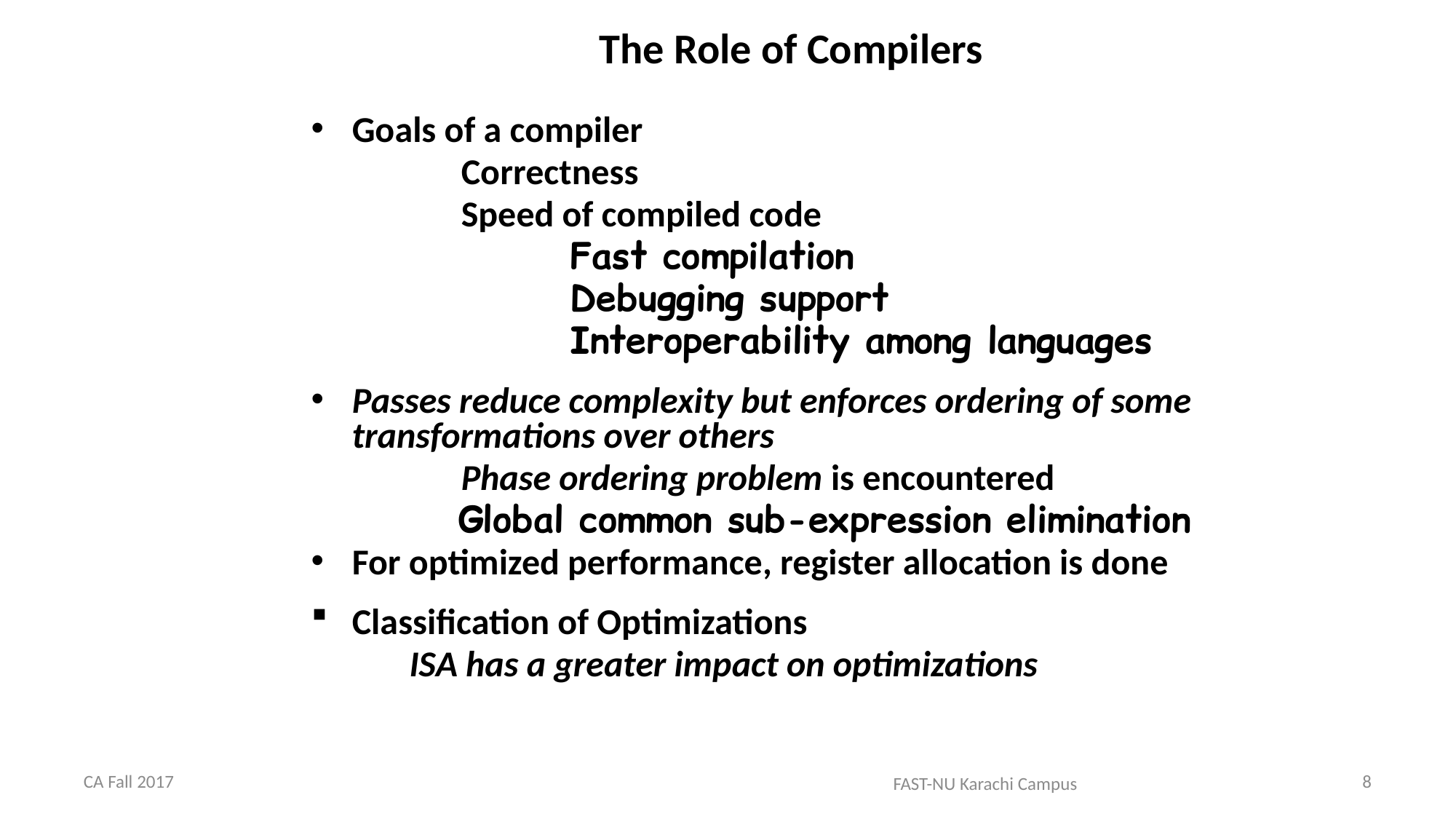

# The Role of Compilers
Goals of a compiler
		Correctness
		Speed of compiled code
			Fast compilation
			Debugging support
			Interoperability among languages

Passes reduce complexity but enforces ordering of some transformations over others
		Phase ordering problem is encountered
                  Global common sub-expression elimination
For optimized performance, register allocation is done

Classification of Optimizations
            ISA has a greater impact on optimizations

FAST-NU Karachi Campus
CA Fall 2017
8